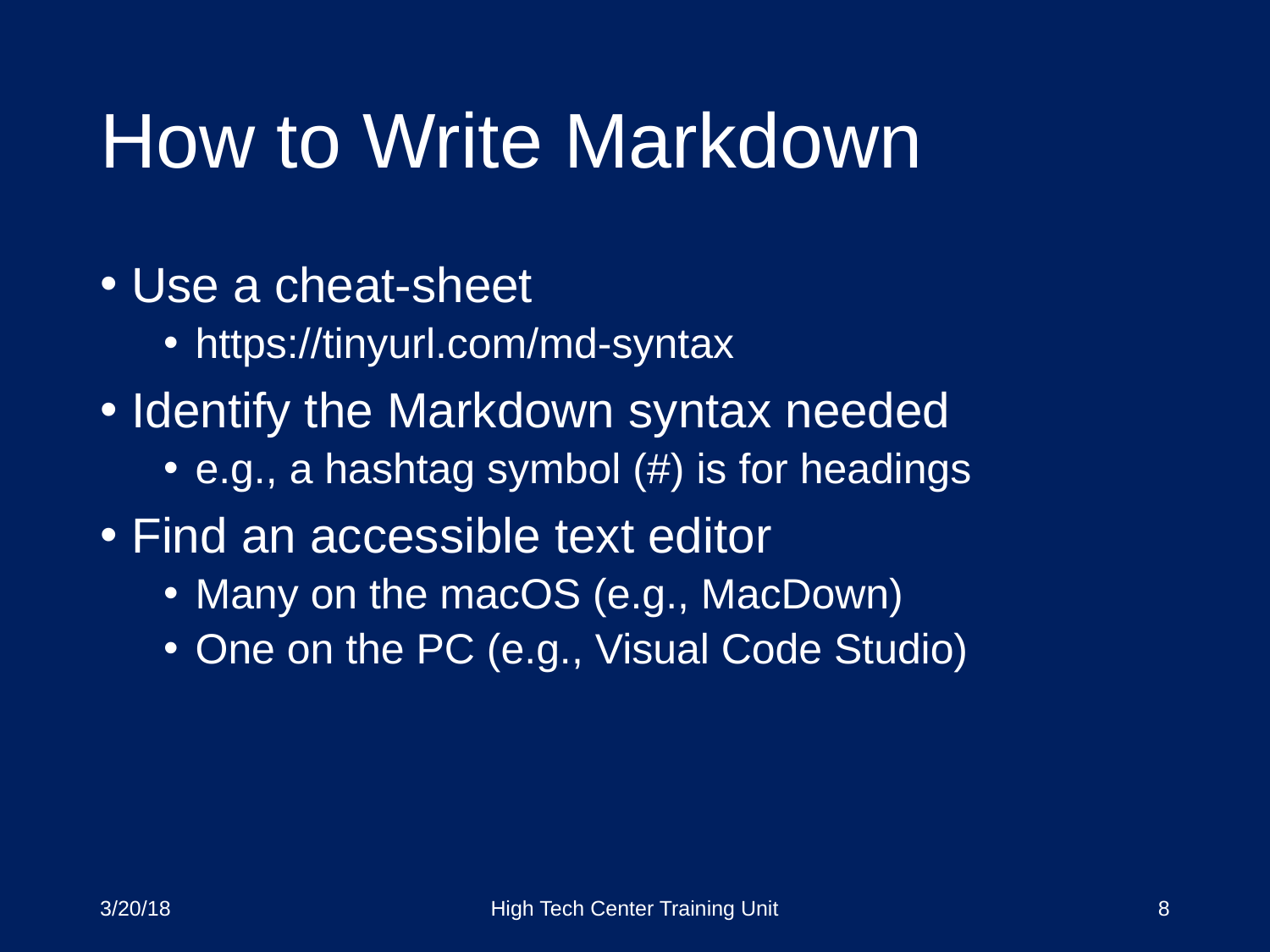

# How to Write Markdown
Use a cheat-sheet
https://tinyurl.com/md-syntax
Identify the Markdown syntax needed
e.g., a hashtag symbol (#) is for headings
Find an accessible text editor
Many on the macOS (e.g., MacDown)
One on the PC (e.g., Visual Code Studio)
3/20/18
High Tech Center Training Unit
8